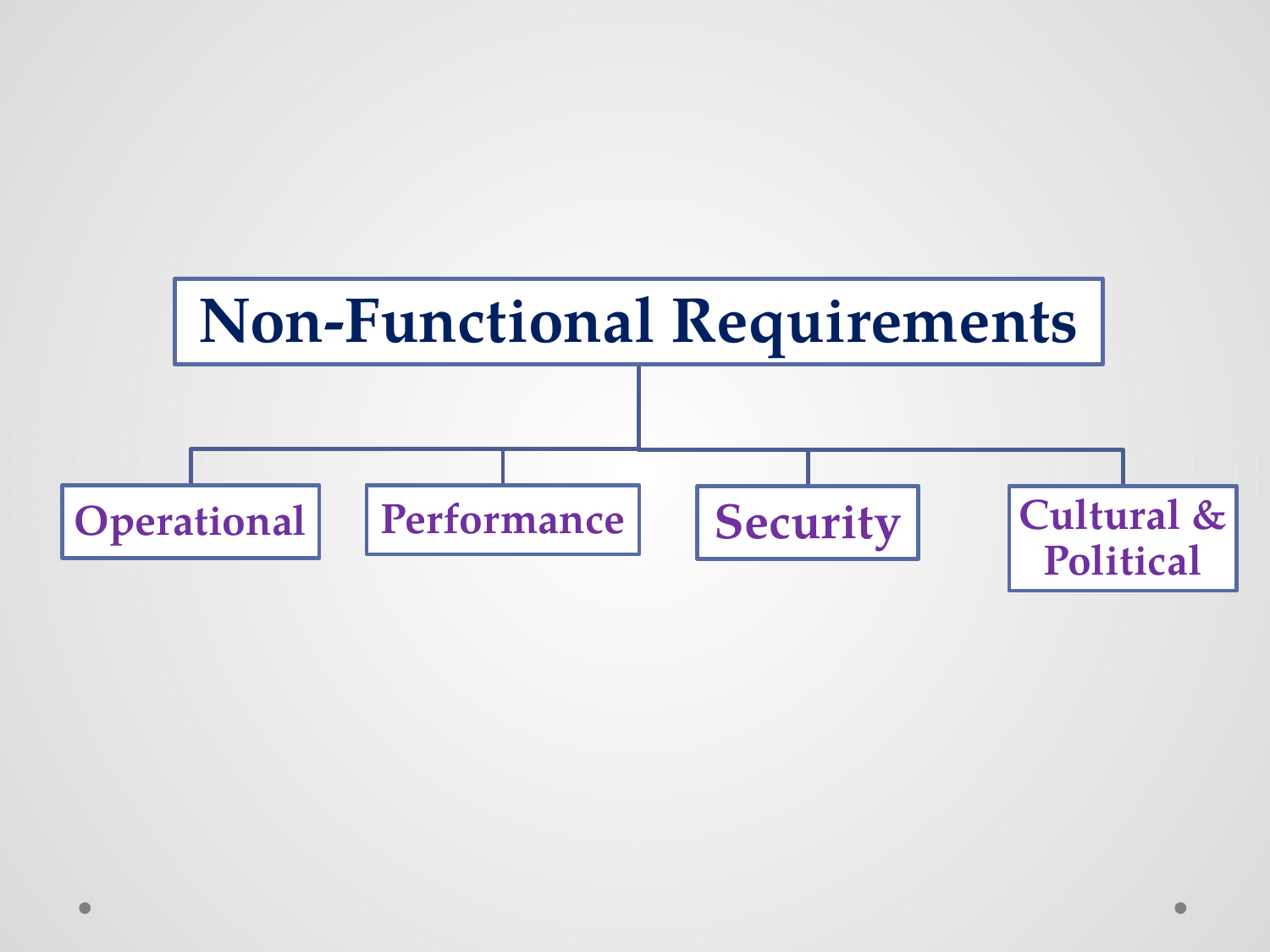

Non-Functional Requirements
Operational
Performance
Security
Cultural & Political